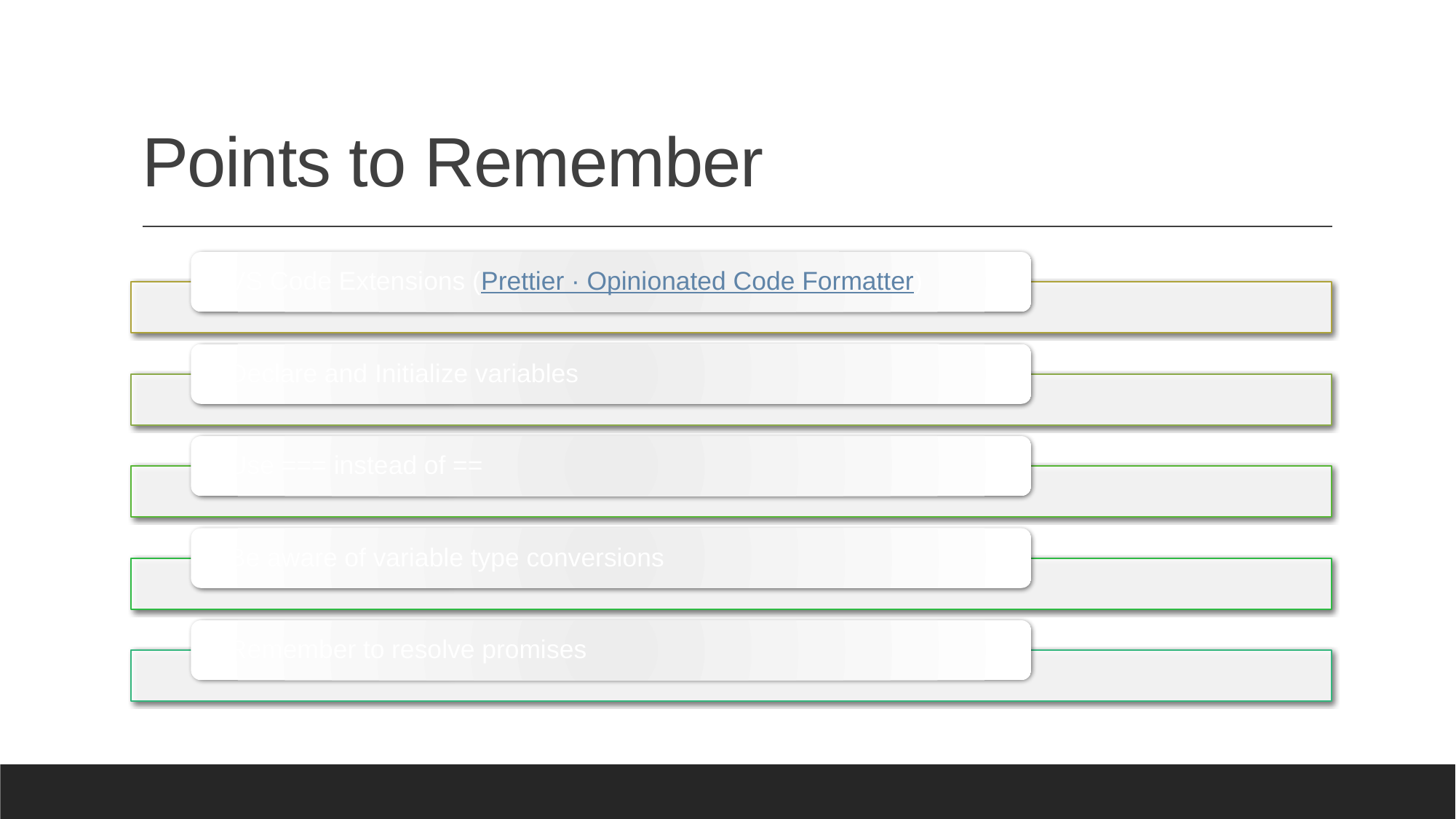

# Points to Remember
VS Code Extensions (Prettier · Opinionated Code Formatter)
Declare and Initialize variables
Use === instead of ==
Be aware of variable type conversions
Remember to resolve promises